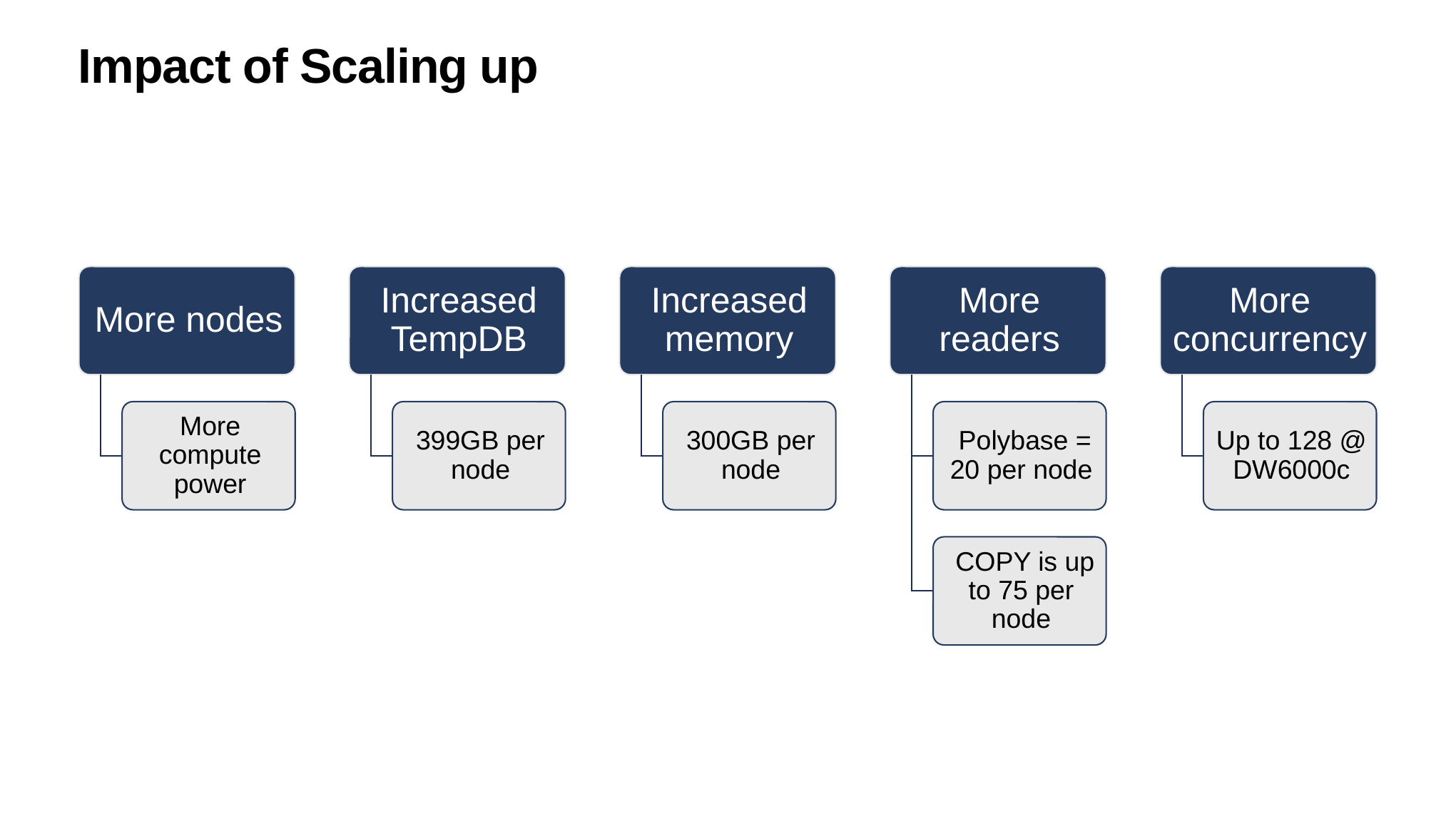

# Impact of Scaling up
More nodes
More compute power
Increased TempDB
399GB per node
Increased memory
300GB per node
More readers
 Polybase = 20 per node
 COPY is up to 75 per node
More concurrency
Up to 128 @ DW6000c